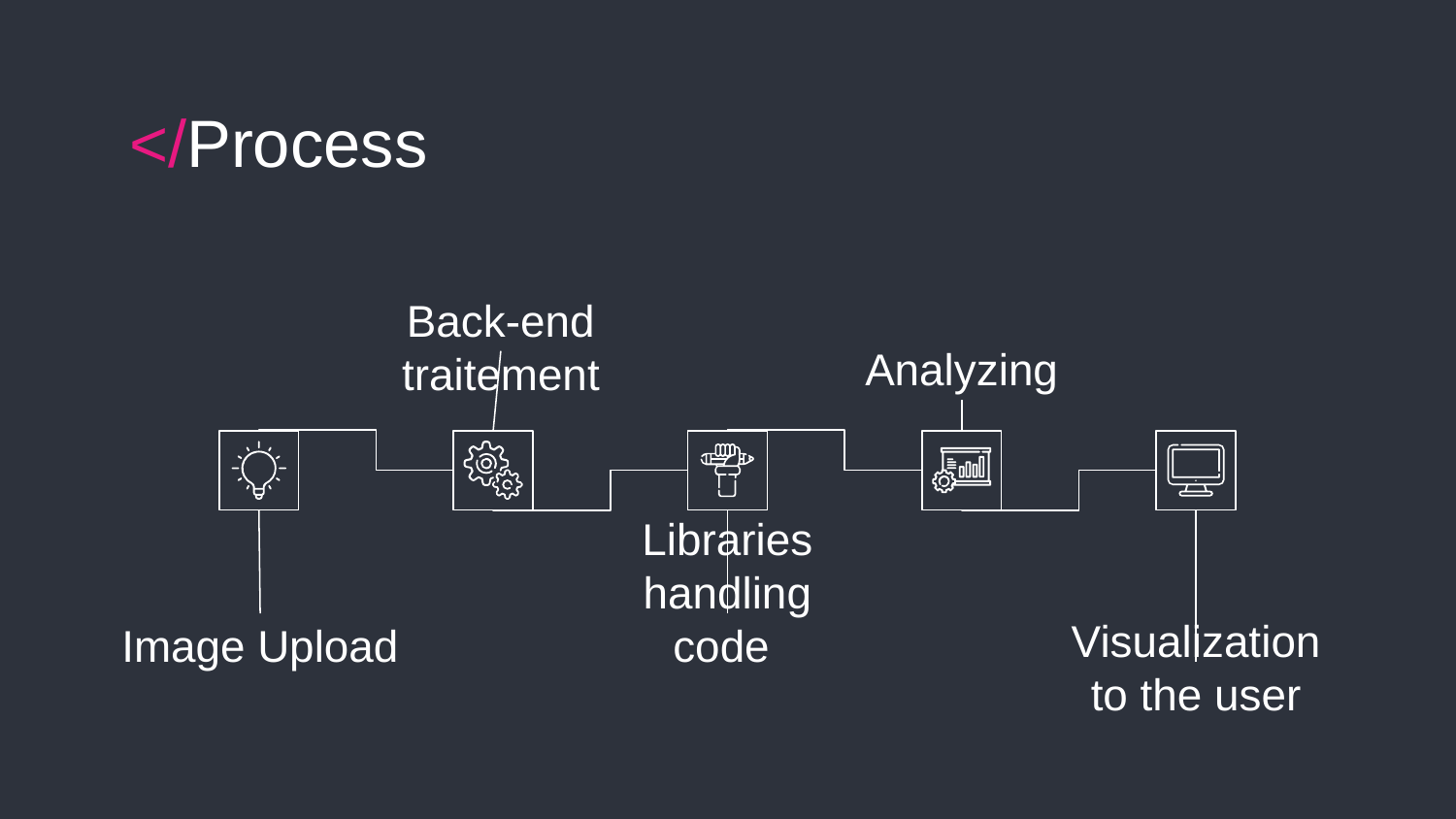

# </Process
Back-end traitement
Analyzing

Image Upload
Libraries handling code
Visualization to the user